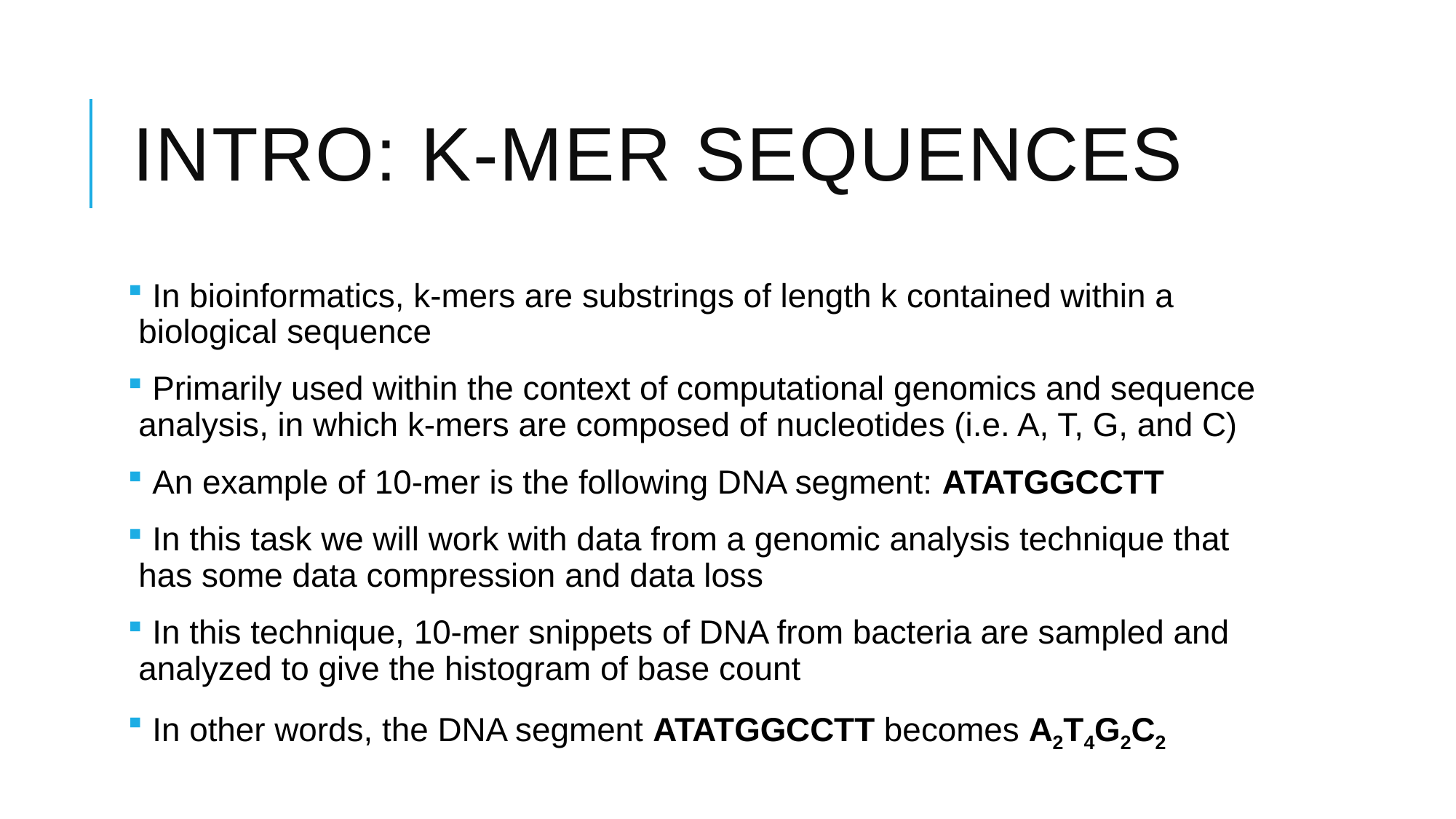

# Intro: k-MER SEQUENCES
 In bioinformatics, k-mers are substrings of length k contained within a biological sequence
 Primarily used within the context of computational genomics and sequence analysis, in which k-mers are composed of nucleotides (i.e. A, T, G, and C)
 An example of 10-mer is the following DNA segment: ATATGGCCTT
 In this task we will work with data from a genomic analysis technique that has some data compression and data loss
 In this technique, 10-mer snippets of DNA from bacteria are sampled and analyzed to give the histogram of base count
 In other words, the DNA segment ATATGGCCTT becomes A2T4G2C2